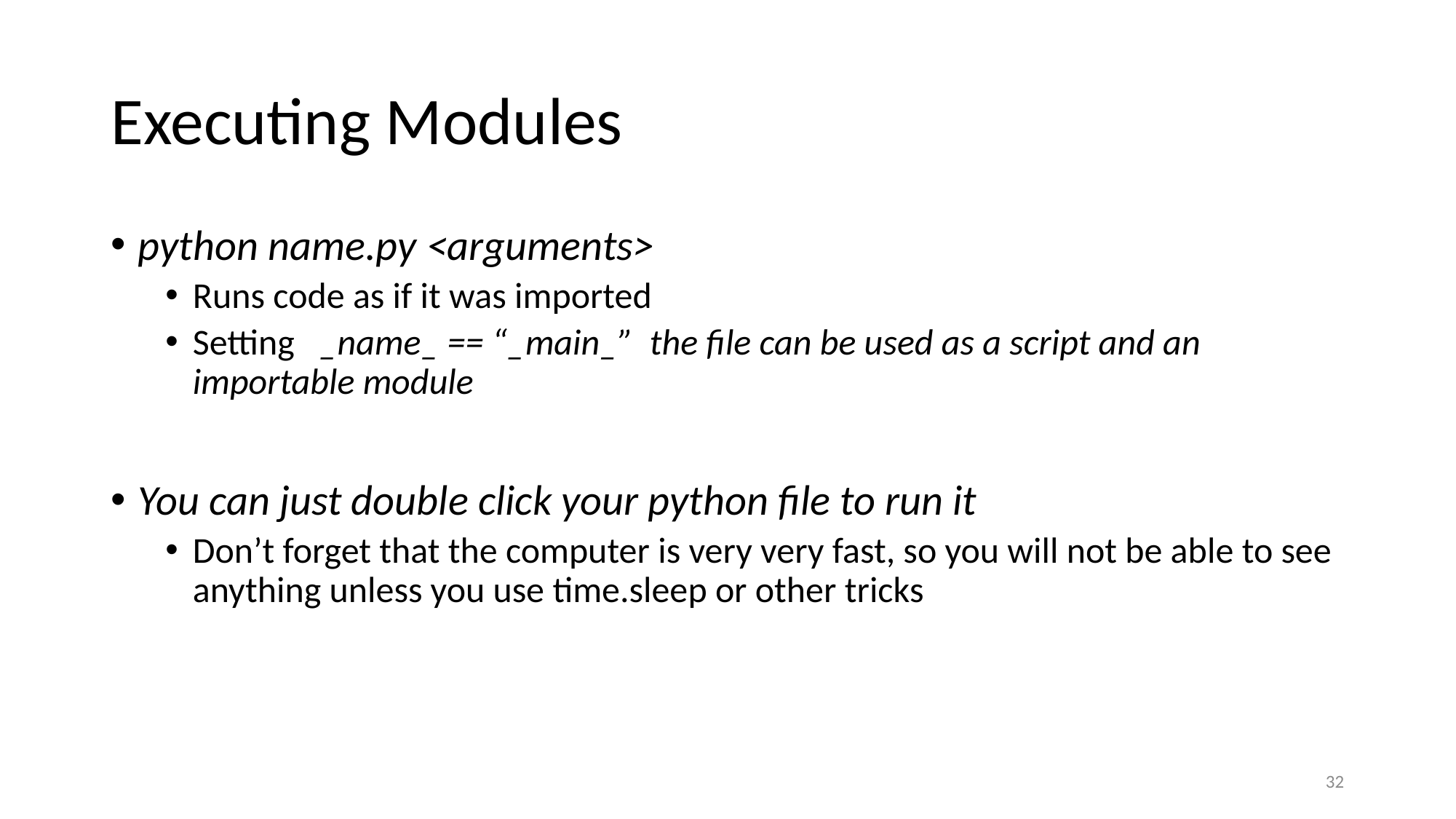

# Executing Modules
python name.py <arguments>
Runs code as if it was imported
Setting   _name_ == “_main_”  the file can be used as a script and an importable module

You can just double click your python file to run it
Don’t forget that the computer is very very fast, so you will not be able to see anything unless you use time.sleep or other tricks

32